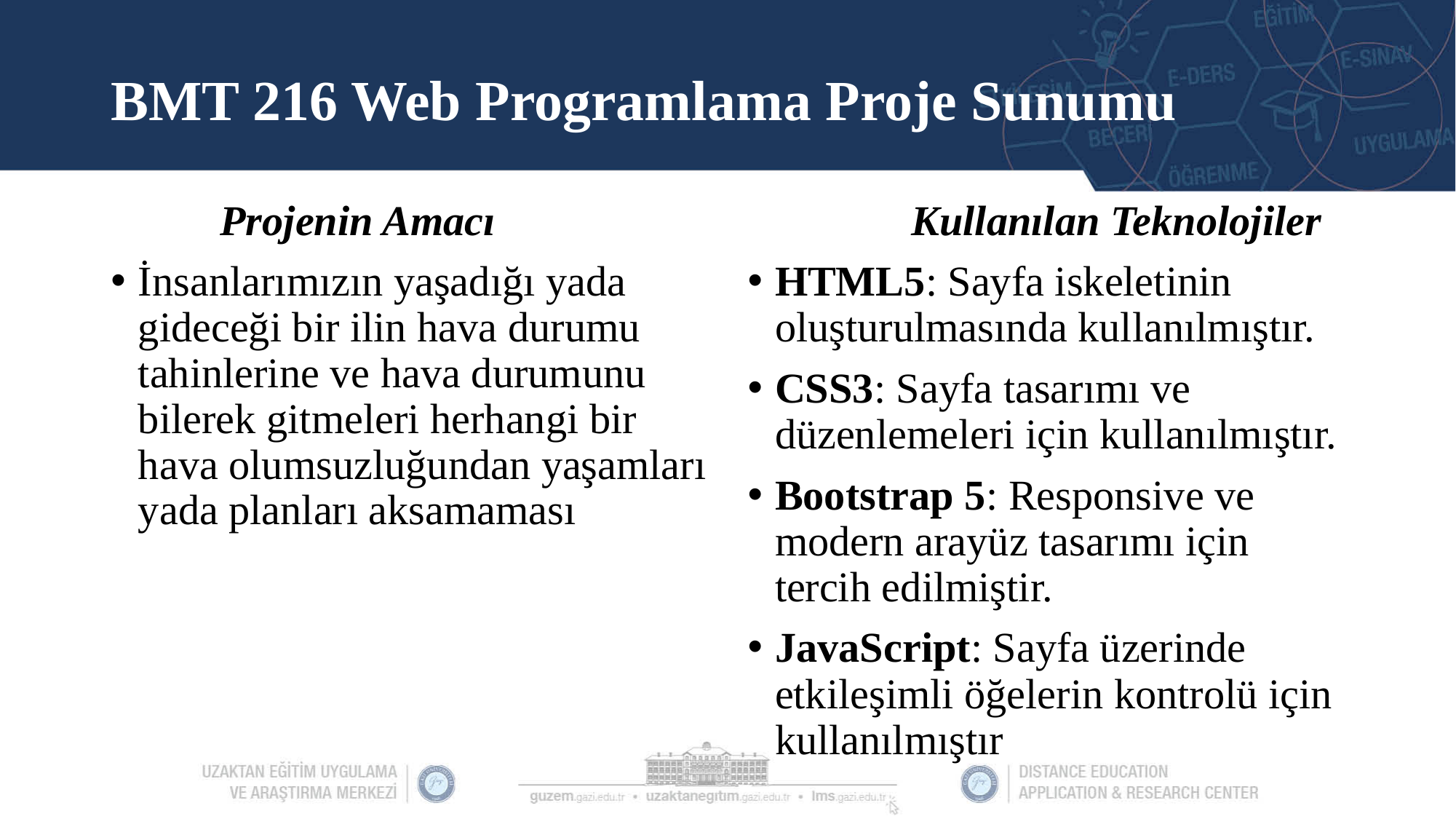

# BMT 216 Web Programlama Proje Sunumu
	Projenin Amacı
İnsanlarımızın yaşadığı yada gideceği bir ilin hava durumu tahinlerine ve hava durumunu bilerek gitmeleri herhangi bir hava olumsuzluğundan yaşamları yada planları aksamaması
 	Kullanılan Teknolojiler
HTML5: Sayfa iskeletinin oluşturulmasında kullanılmıştır.
CSS3: Sayfa tasarımı ve düzenlemeleri için kullanılmıştır.
Bootstrap 5: Responsive ve modern arayüz tasarımı için tercih edilmiştir.
JavaScript: Sayfa üzerinde etkileşimli öğelerin kontrolü için kullanılmıştır